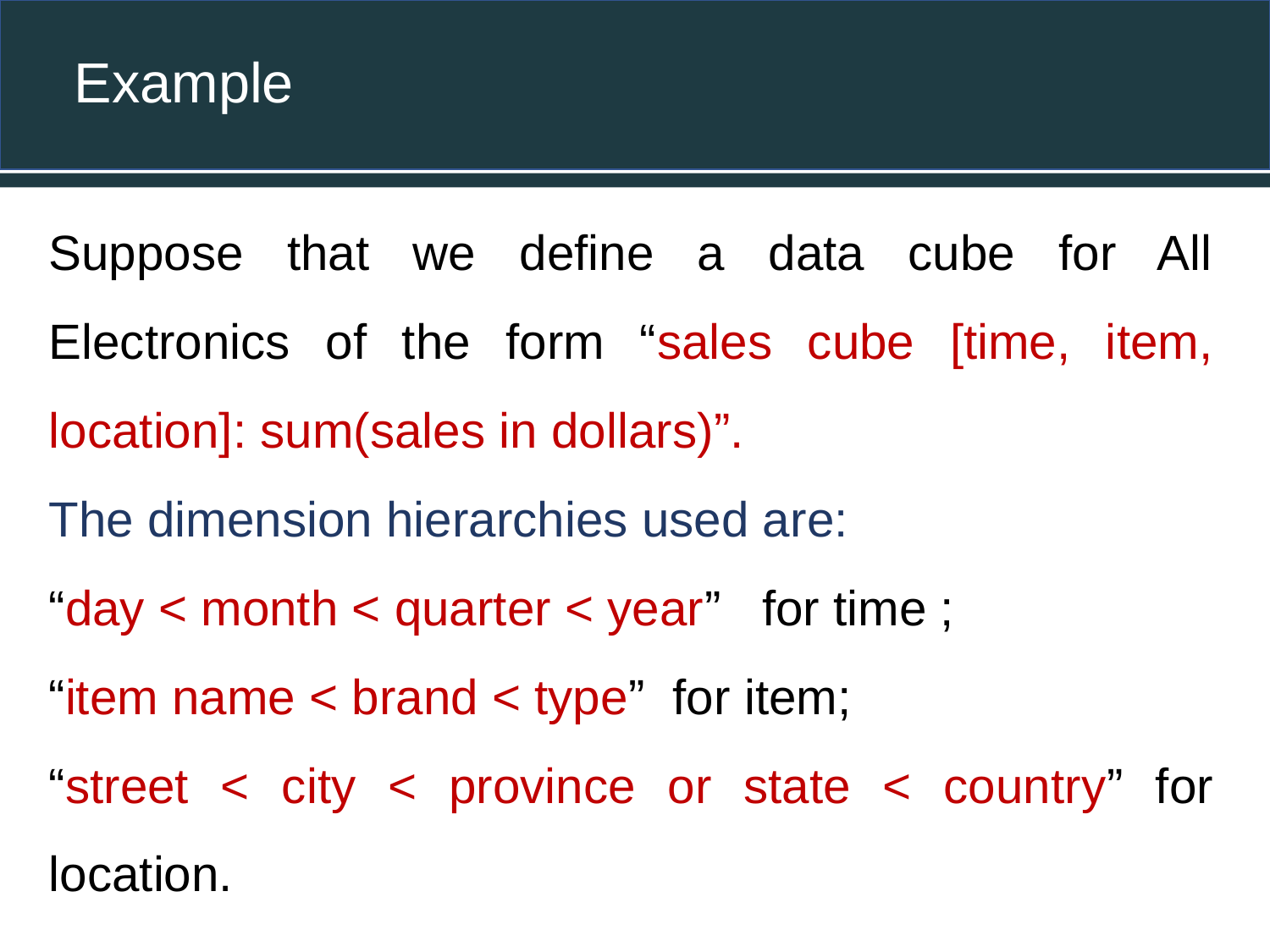

# Example
Suppose that we define a data cube for All Electronics of the form “sales cube [time, item, location]: sum(sales in dollars)”.
The dimension hierarchies used are:
“day < month < quarter < year”   for time ;
“item name < brand < type”  for item;
“street < city < province or state < country” for location.